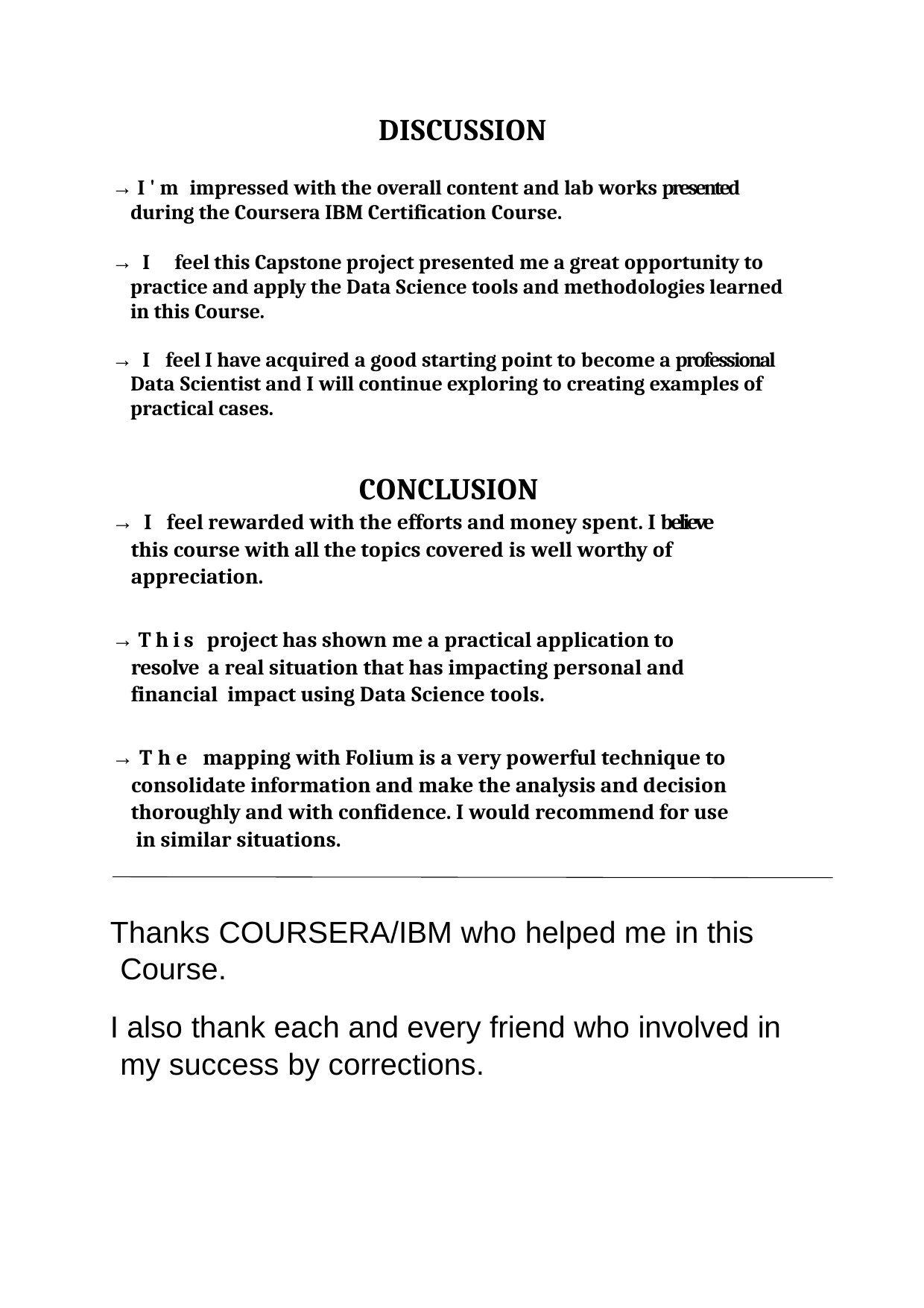

DISCUSSION
→I'm impressed with the overall content and lab works presented  during the Coursera IBM Certification Course.

→I feel this Capstone project presented me a great opportunity to  practice and apply the Data Science tools and methodologies learned  in this Course.

→I feel I have acquired a good starting point to become a professional  Data Scientist and I will continue exploring to creating examples of  practical cases.

CONCLUSION
→I feel rewarded with the efforts and money spent. I believe  this course with all the topics covered is well worthy of  appreciation.

→This project has shown me a practical application to resolve  a real situation that has impacting personal and financial  impact using Data Science tools.

→The mapping with Folium is a very powerful technique to  consolidate information and make the analysis and decision  thoroughly and with confidence. I would recommend for use  in similar situations.

Thanks COURSERA/IBM who helped me in this  Course.
I also thank each and every friend who involved in  my success by corrections.